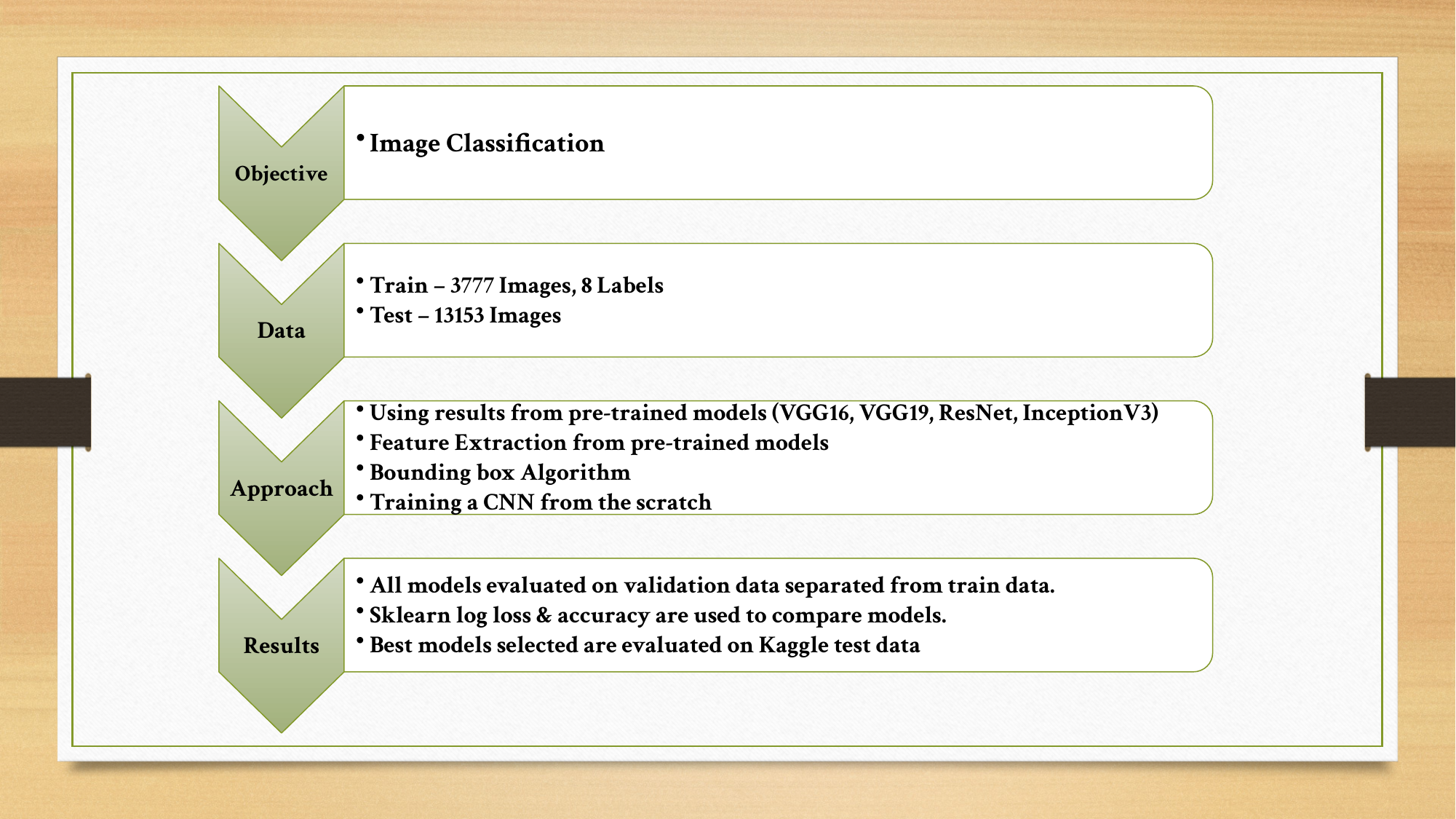

Objective
Image Classification
Data
Train – 3777 Images, 8 Labels
Test – 13153 Images
Approach
Using results from pre-trained models (VGG16, VGG19, ResNet, InceptionV3)
Feature Extraction from pre-trained models
Bounding box Algorithm
Training a CNN from the scratch
All models evaluated on validation data separated from train data.
Sklearn log loss & accuracy are used to compare models.
Best models selected are evaluated on Kaggle test data
Results